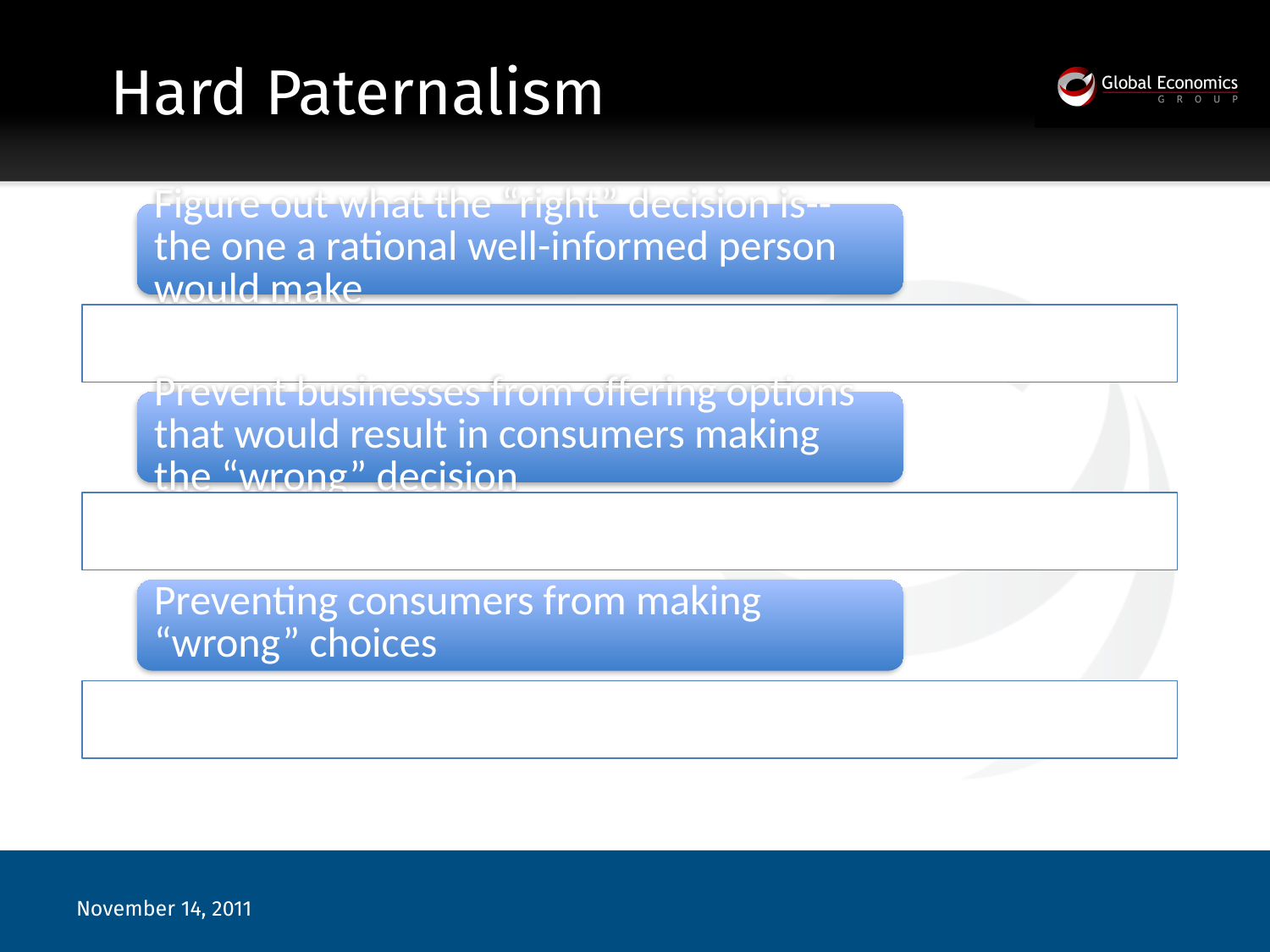

# Hard Paternalism
Figure out what the “right” decision is--the one a rational well-informed person would make
Prevent businesses from offering options that would result in consumers making the “wrong” decision
Preventing consumers from making “wrong” choices
November 14, 2011